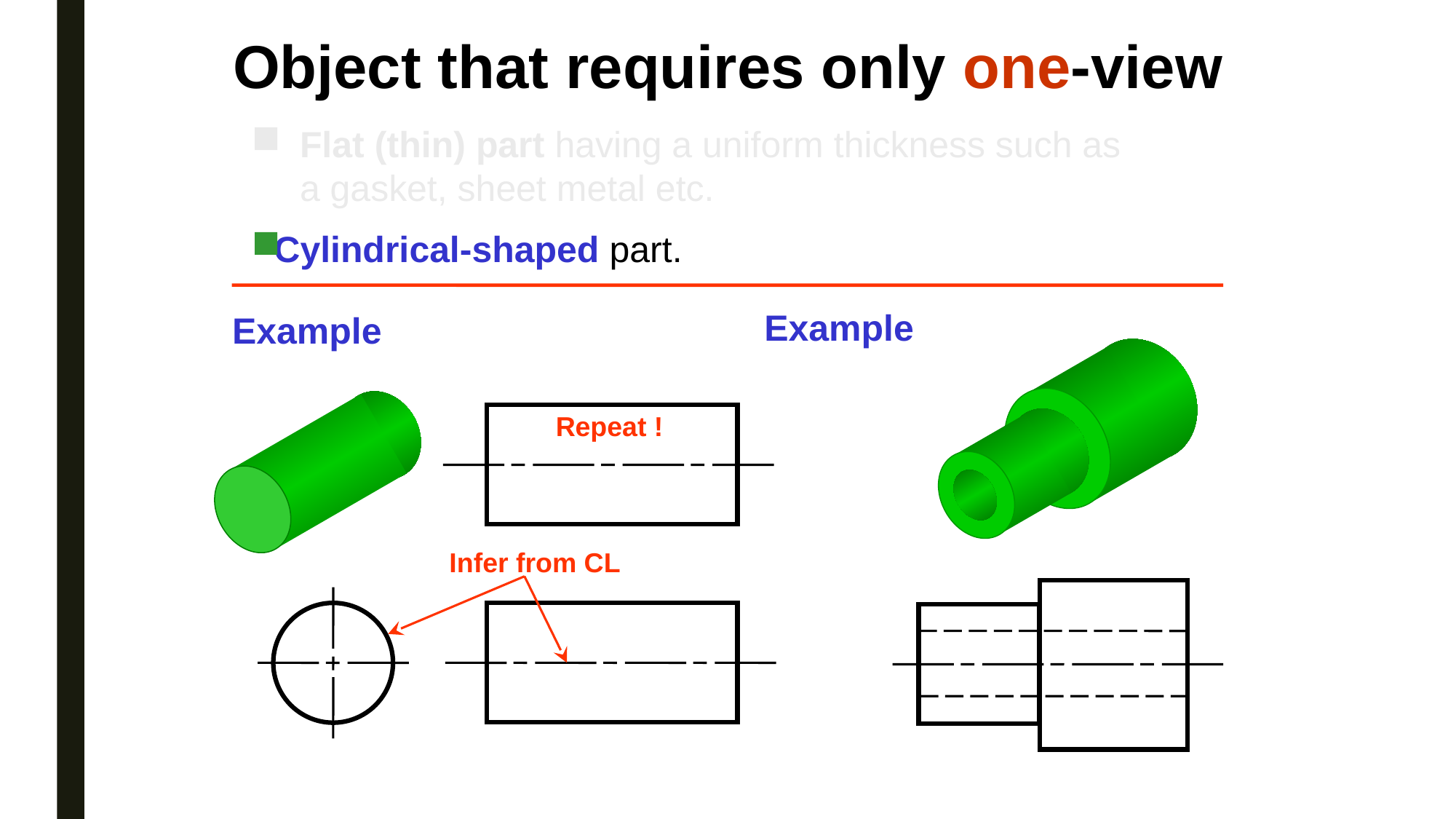

Object that requires only one-view
Flat (thin) part having a uniform thickness such as
a gasket, sheet metal etc.

Cylindrical-shaped part.

Example
Example

Repeat !

Infer from CL